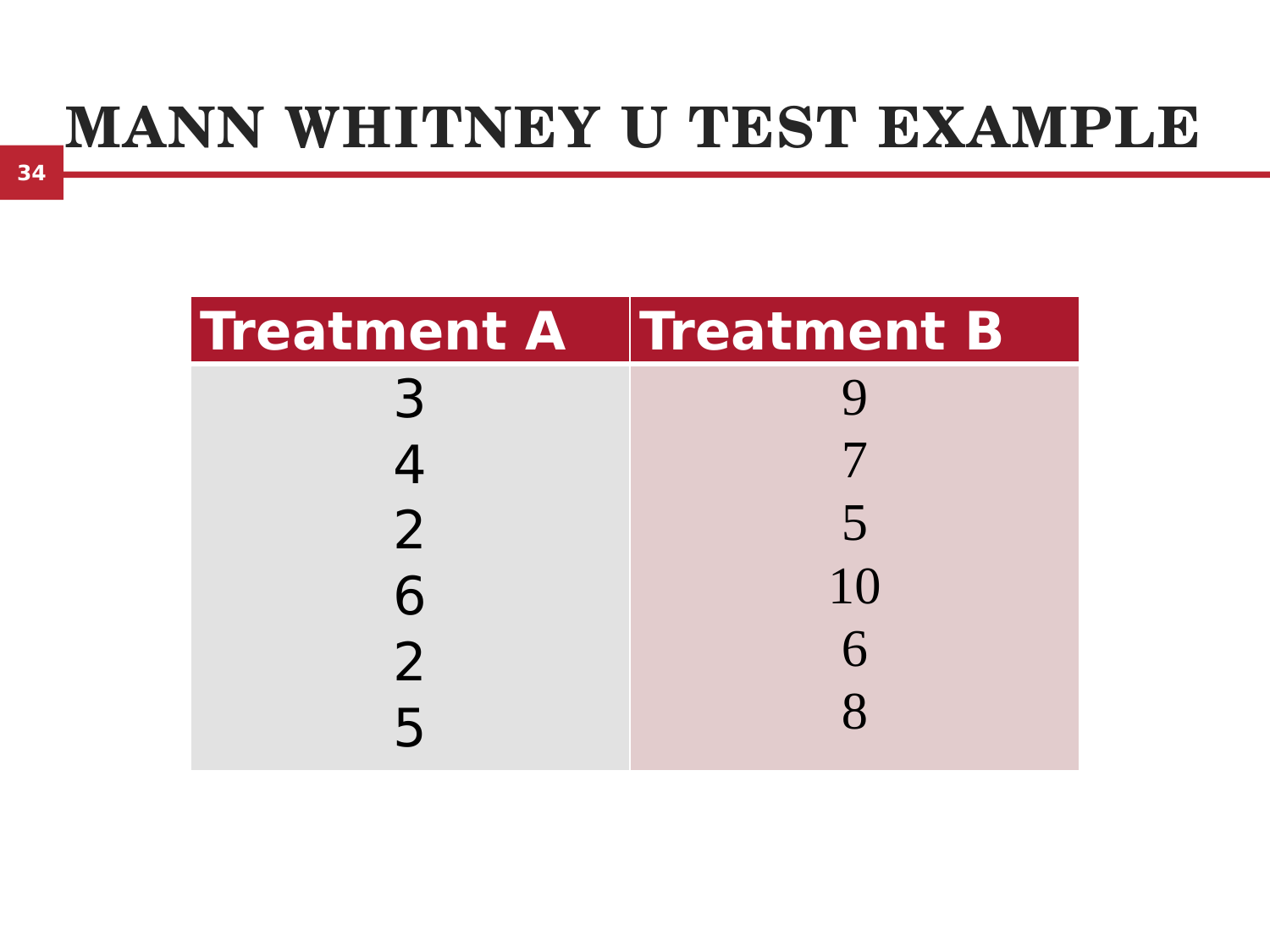

# Mann Whitney U Test Example
| Treatment A | Treatment B |
| --- | --- |
| 3 4 2 6 2 5 | 9 7 5 10 6 8 |